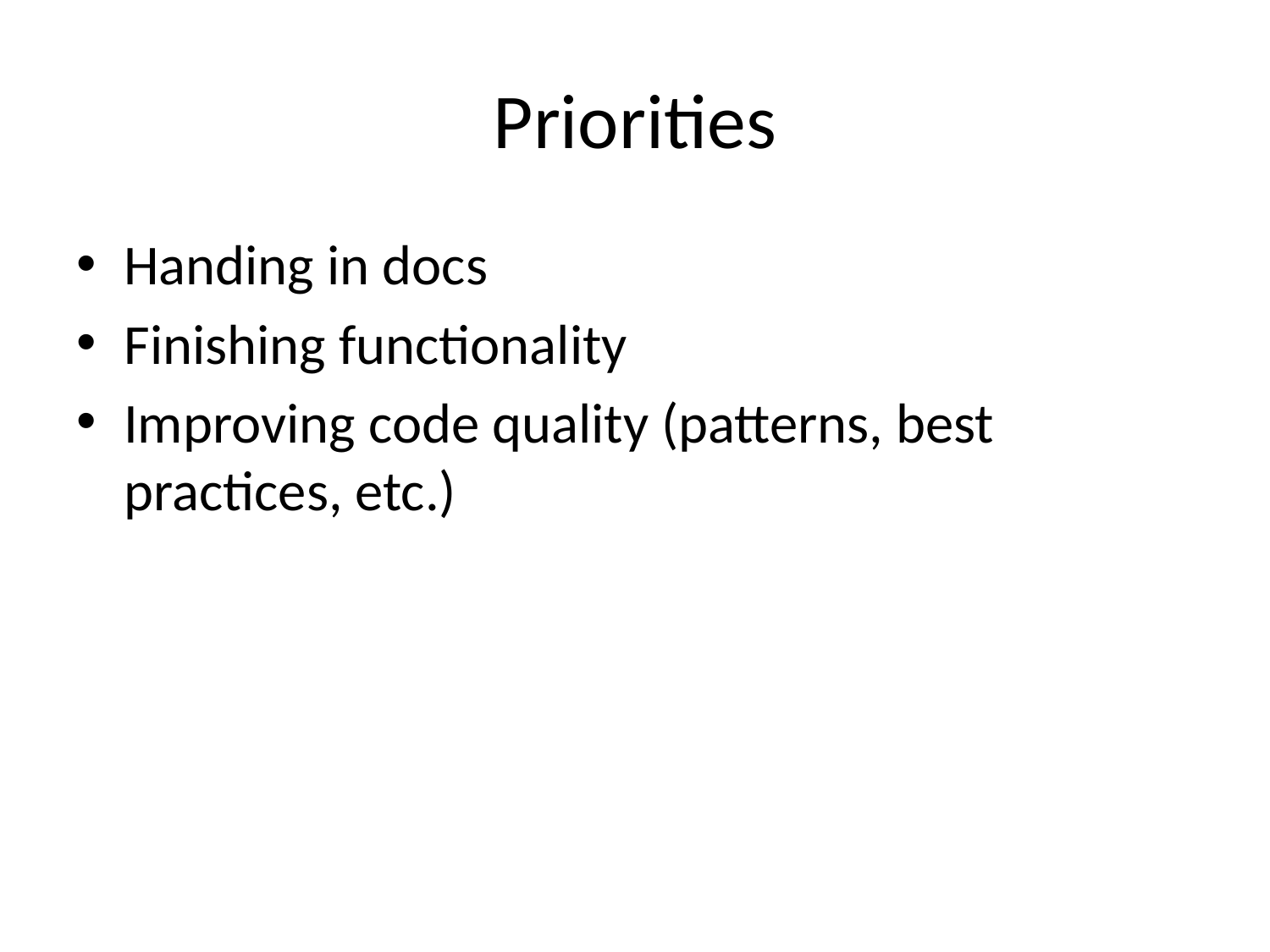

# Priorities
Handing in docs
Finishing functionality
Improving code quality (patterns, best practices, etc.)